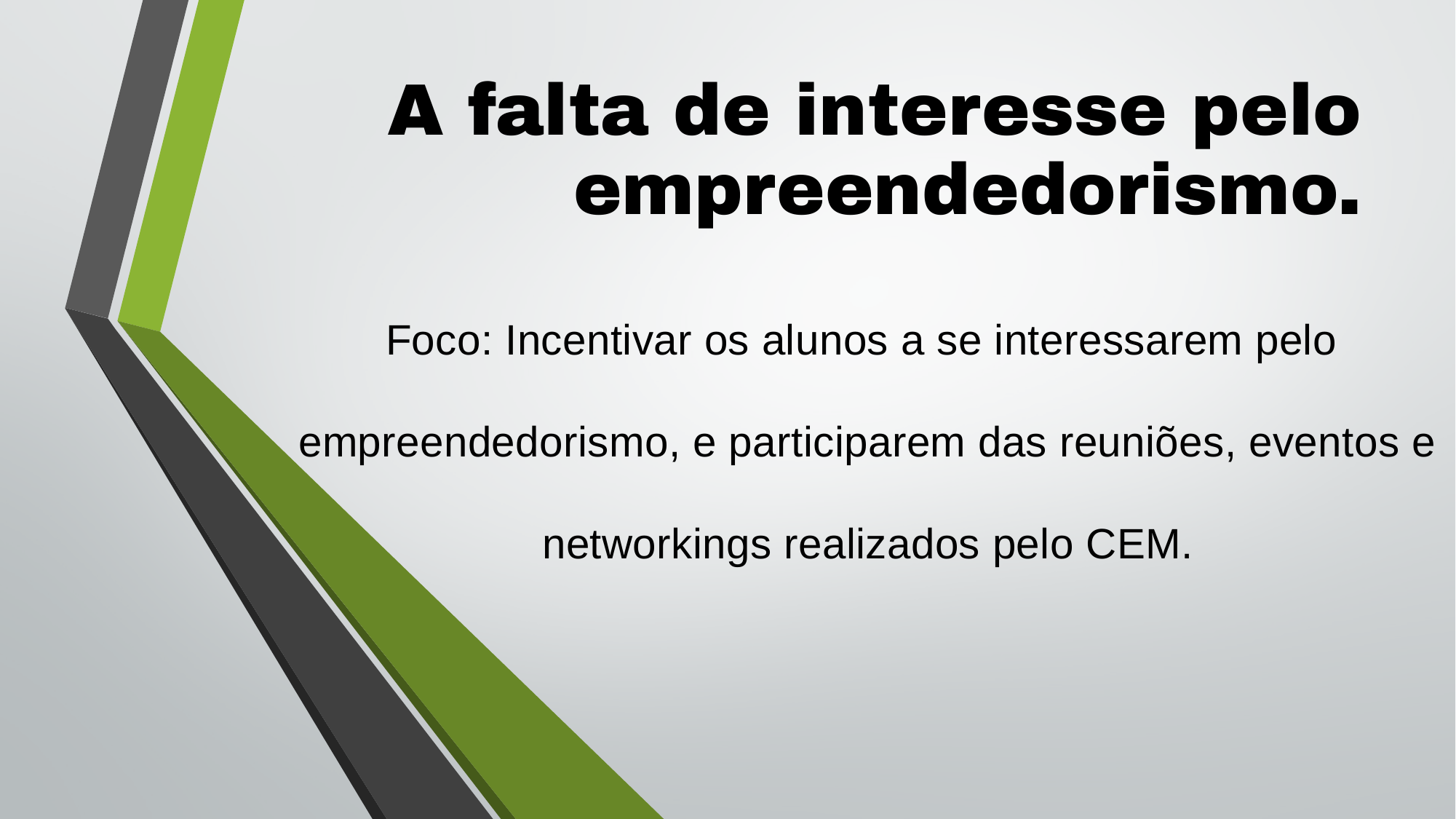

# A falta de interesse pelo empreendedorismo.
Foco: Incentivar os alunos a se interessarem pelo

 empreendedorismo, e participarem das reuniões, eventos e

 networkings realizados pelo CEM.